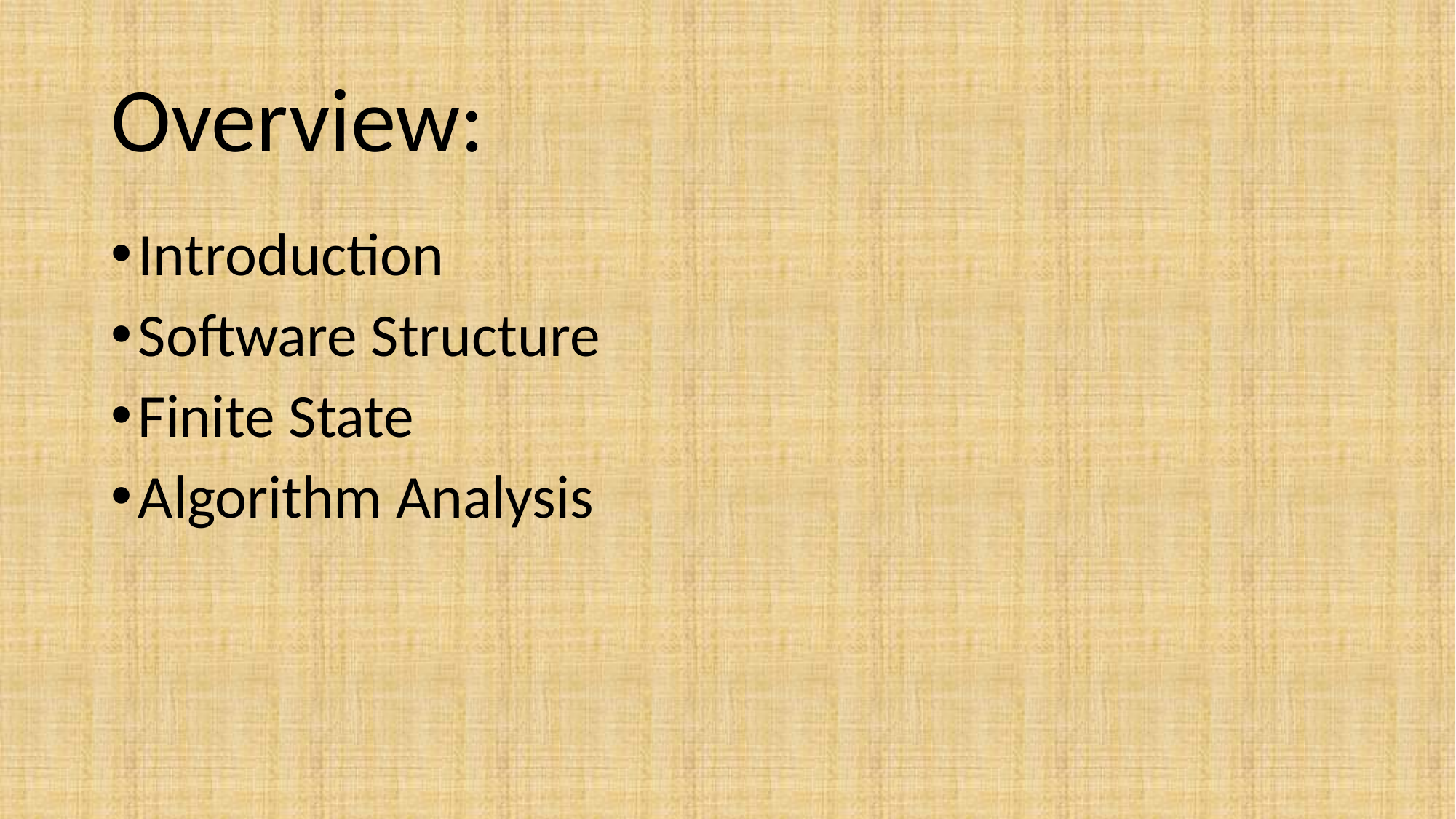

# Overview:
Introduction
Software Structure
Finite State
Algorithm Analysis